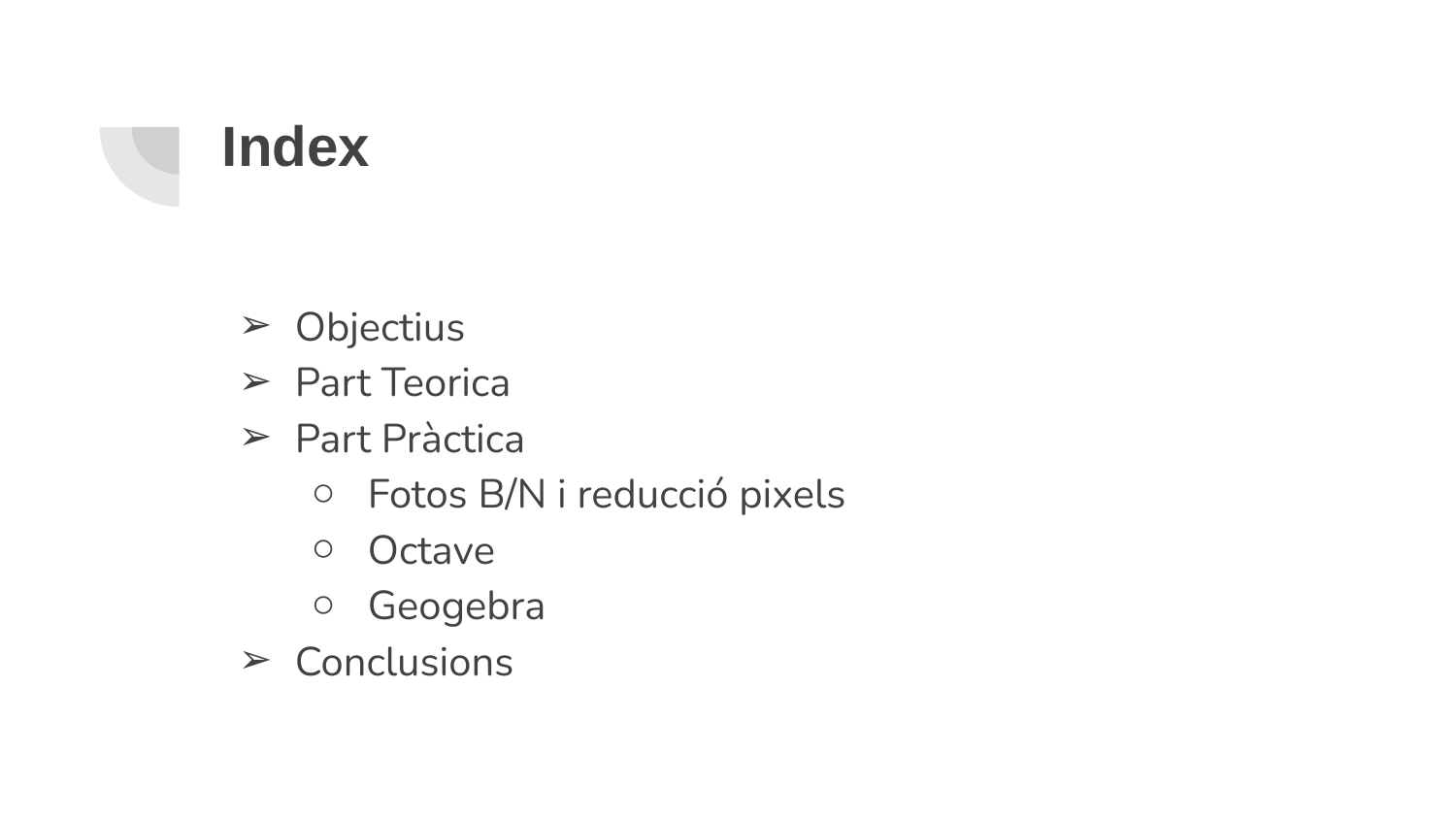

# Index
Objectius
Part Teorica
Part Pràctica
Fotos B/N i reducció pixels
Octave
Geogebra
Conclusions